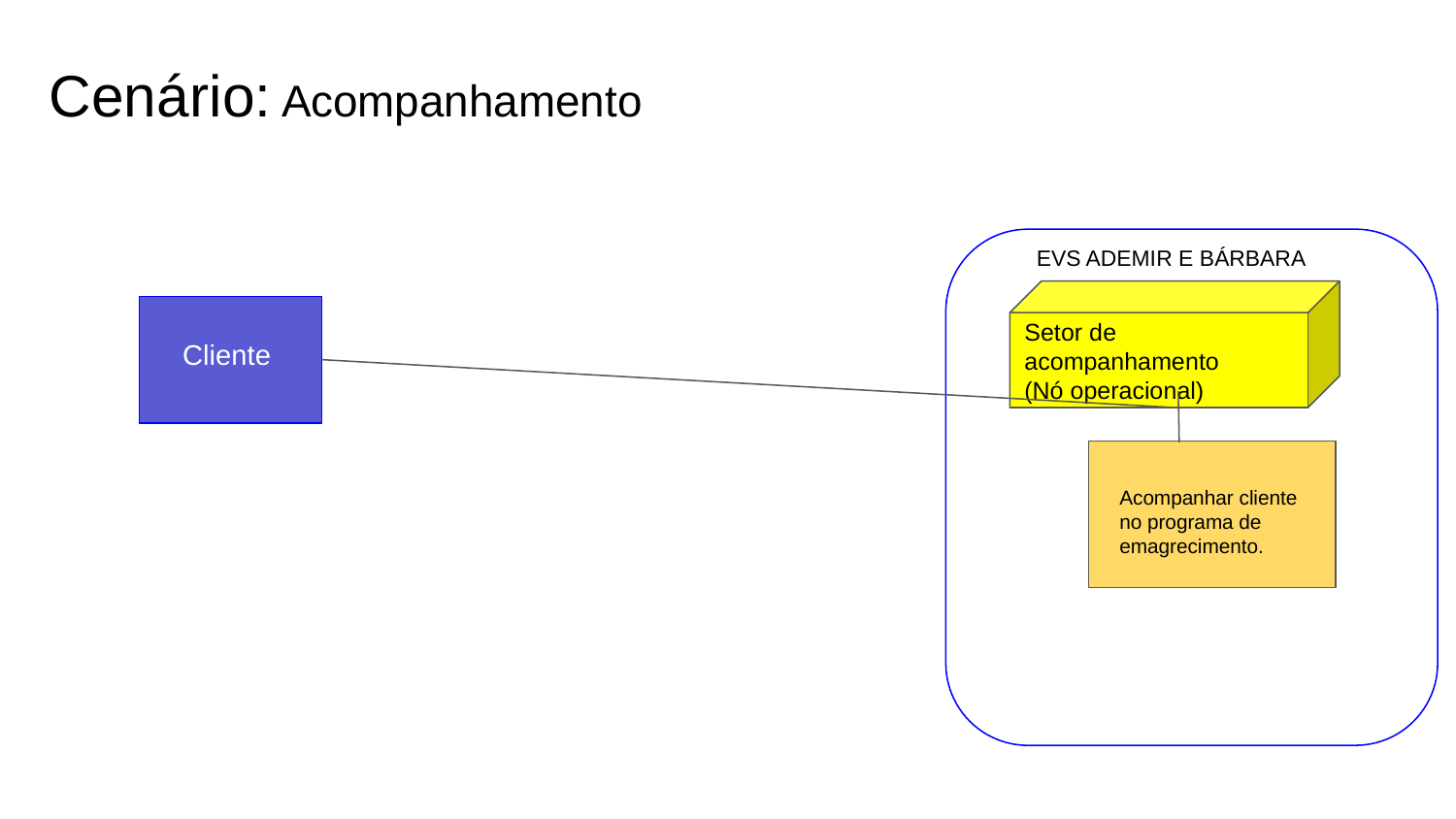

Cenário: Acompanhamento

EVS ADEMIR E BÁRBARA
Setor de acompanhamento
(Nó operacional)

Cliente

Acompanhar cliente no programa de emagrecimento.